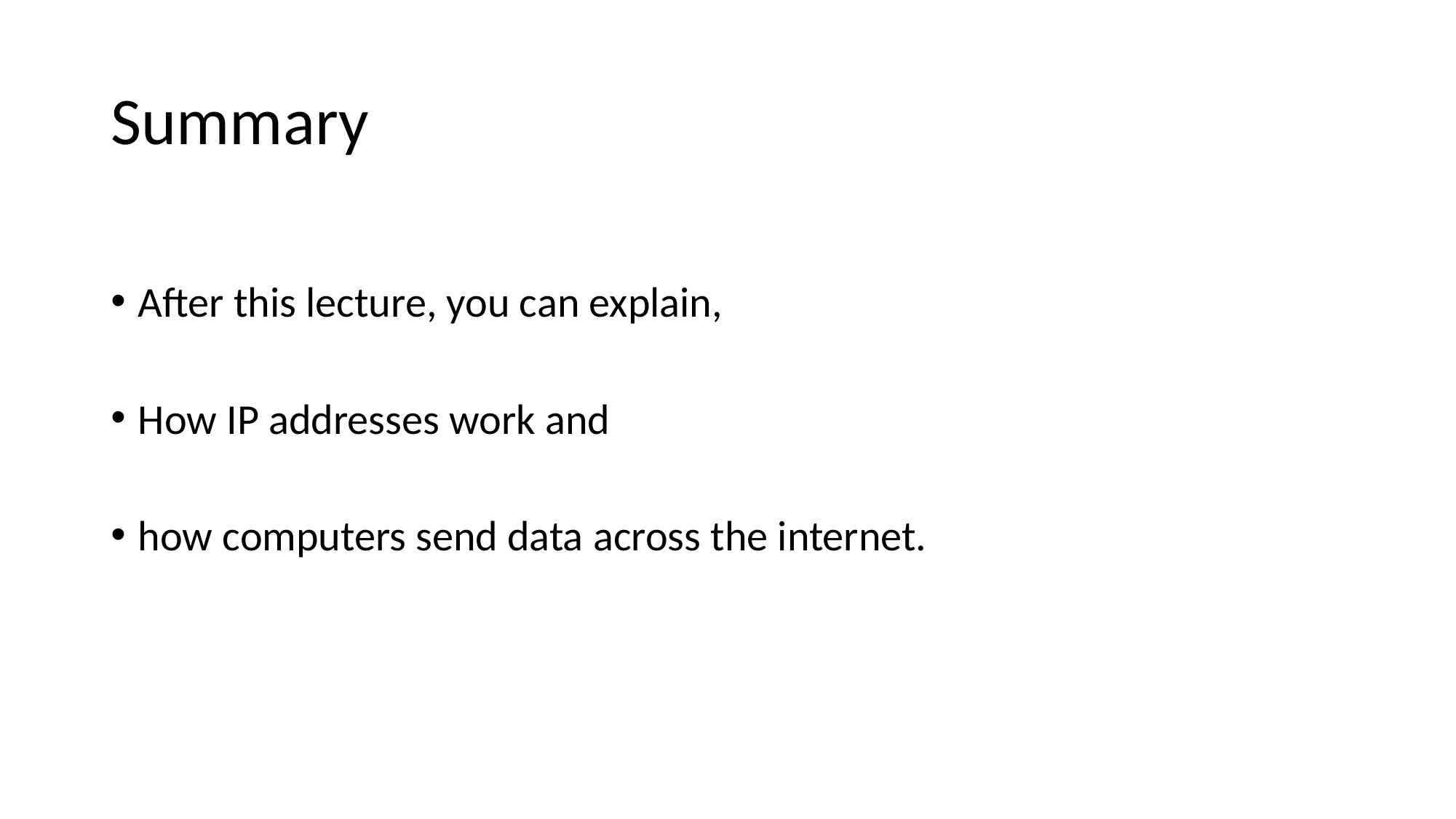

# Summary
After this lecture, you can explain,
How IP addresses work and
how computers send data across the internet.